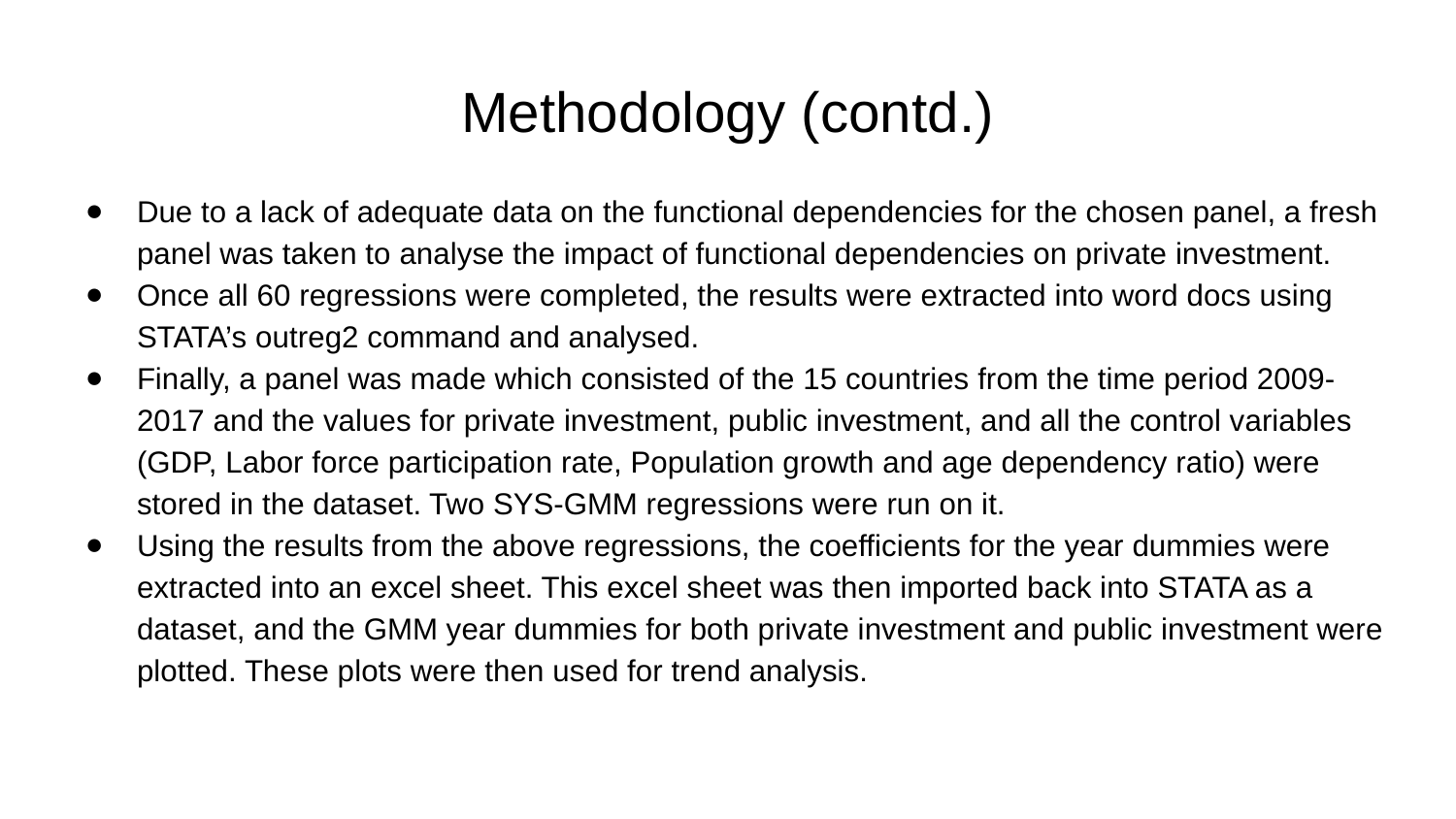

# Methodology (contd.)
Due to a lack of adequate data on the functional dependencies for the chosen panel, a fresh panel was taken to analyse the impact of functional dependencies on private investment.
Once all 60 regressions were completed, the results were extracted into word docs using STATA’s outreg2 command and analysed.
Finally, a panel was made which consisted of the 15 countries from the time period 2009-2017 and the values for private investment, public investment, and all the control variables (GDP, Labor force participation rate, Population growth and age dependency ratio) were stored in the dataset. Two SYS-GMM regressions were run on it.
Using the results from the above regressions, the coefficients for the year dummies were extracted into an excel sheet. This excel sheet was then imported back into STATA as a dataset, and the GMM year dummies for both private investment and public investment were plotted. These plots were then used for trend analysis.